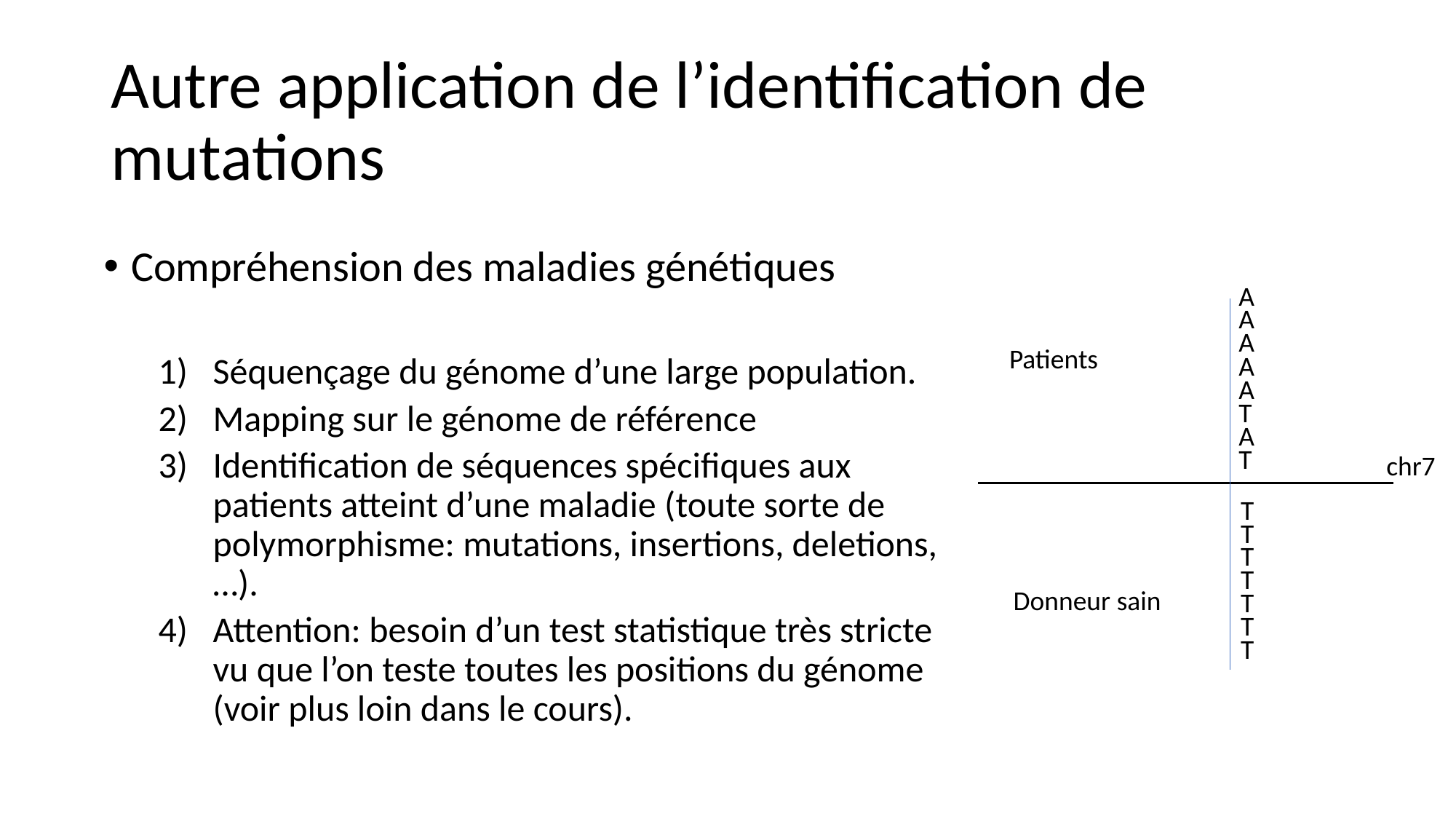

# Autre application de l’identification de mutations
Compréhension des maladies génétiques

Séquençage du génome d’une large population.
Mapping sur le génome de référence
Identification de séquences spécifiques aux patients atteint d’une maladie (toute sorte de polymorphisme: mutations, insertions, deletions,…).
Attention: besoin d’un test statistique très stricte vu que l’on teste toutes les positions du génome (voir plus loin dans le cours).

A
A
A
Patients
A
A
T
A
T
T
T
T
T
Donneur sain
T
T
T
chr7